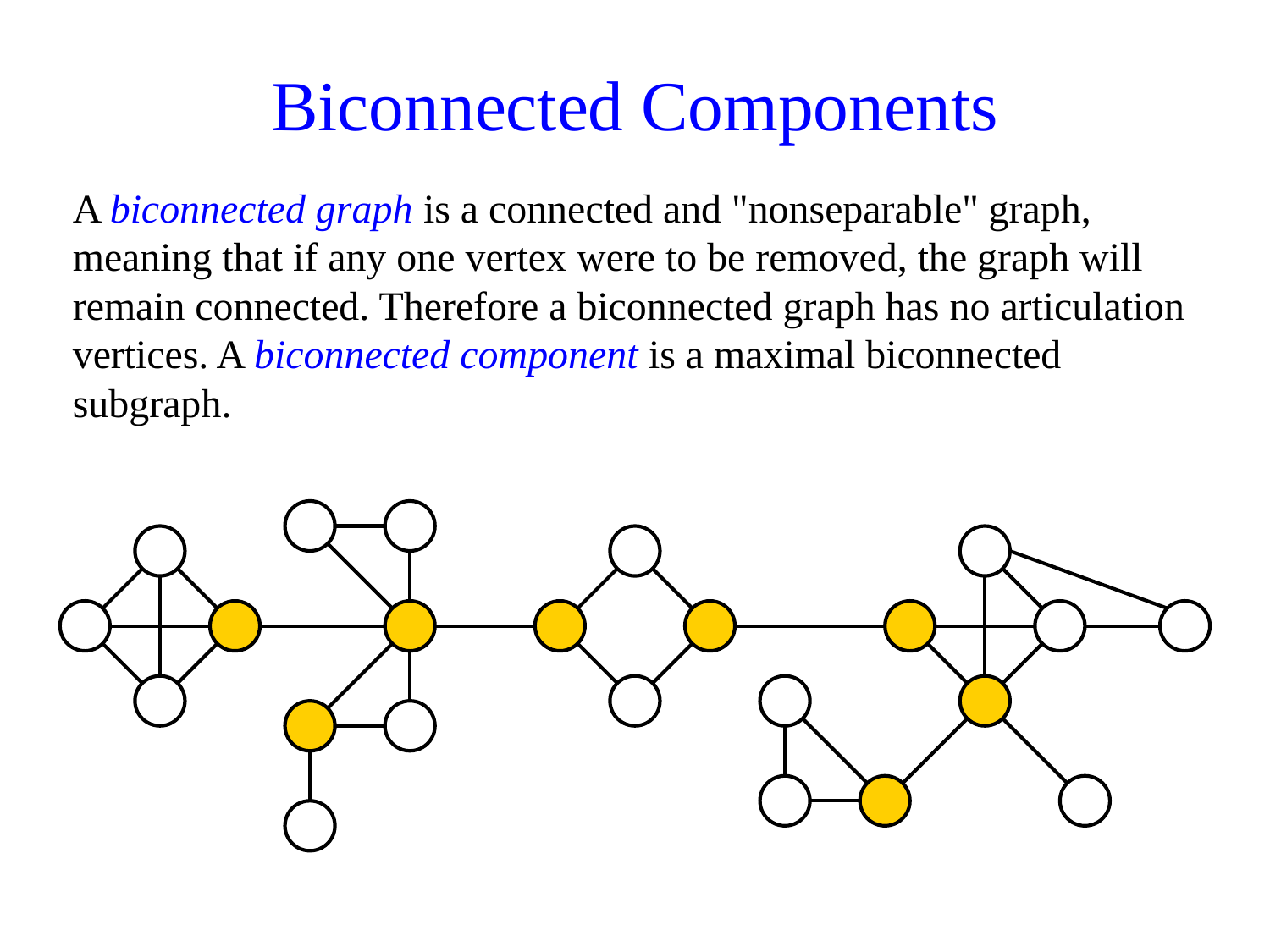

# Biconnected Components
A biconnected graph is a connected and "nonseparable" graph, meaning that if any one vertex were to be removed, the graph will remain connected. Therefore a biconnected graph has no articulation vertices. A biconnected component is a maximal biconnected subgraph.